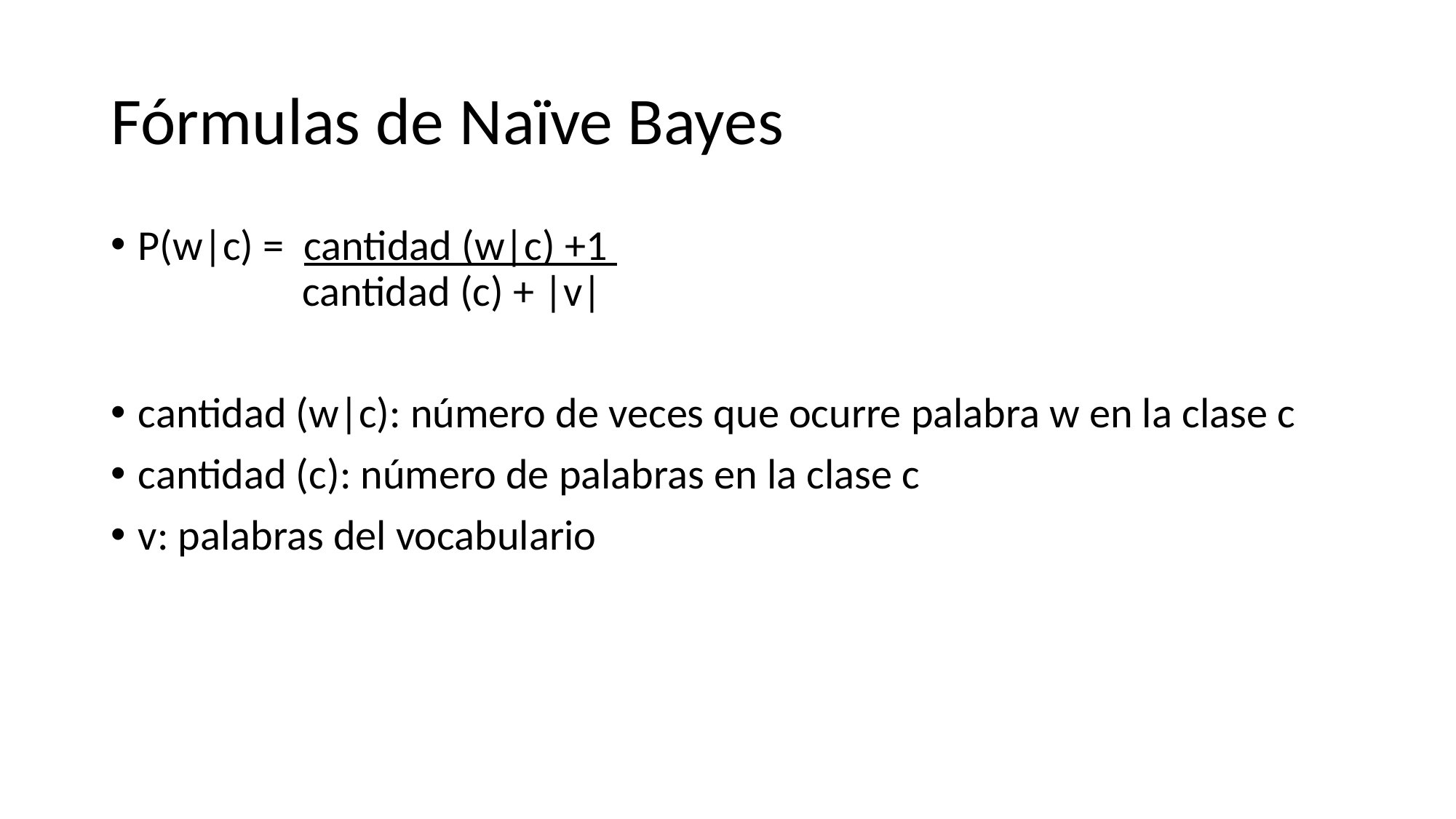

# Fórmulas de Naïve Bayes
P(w|c) =  cantidad (w|c) +1                         
                 cantidad (c) + |v|

cantidad (w|c): número de veces que ocurre palabra w en la clase c
cantidad (c): número de palabras en la clase c
v: palabras del vocabulario